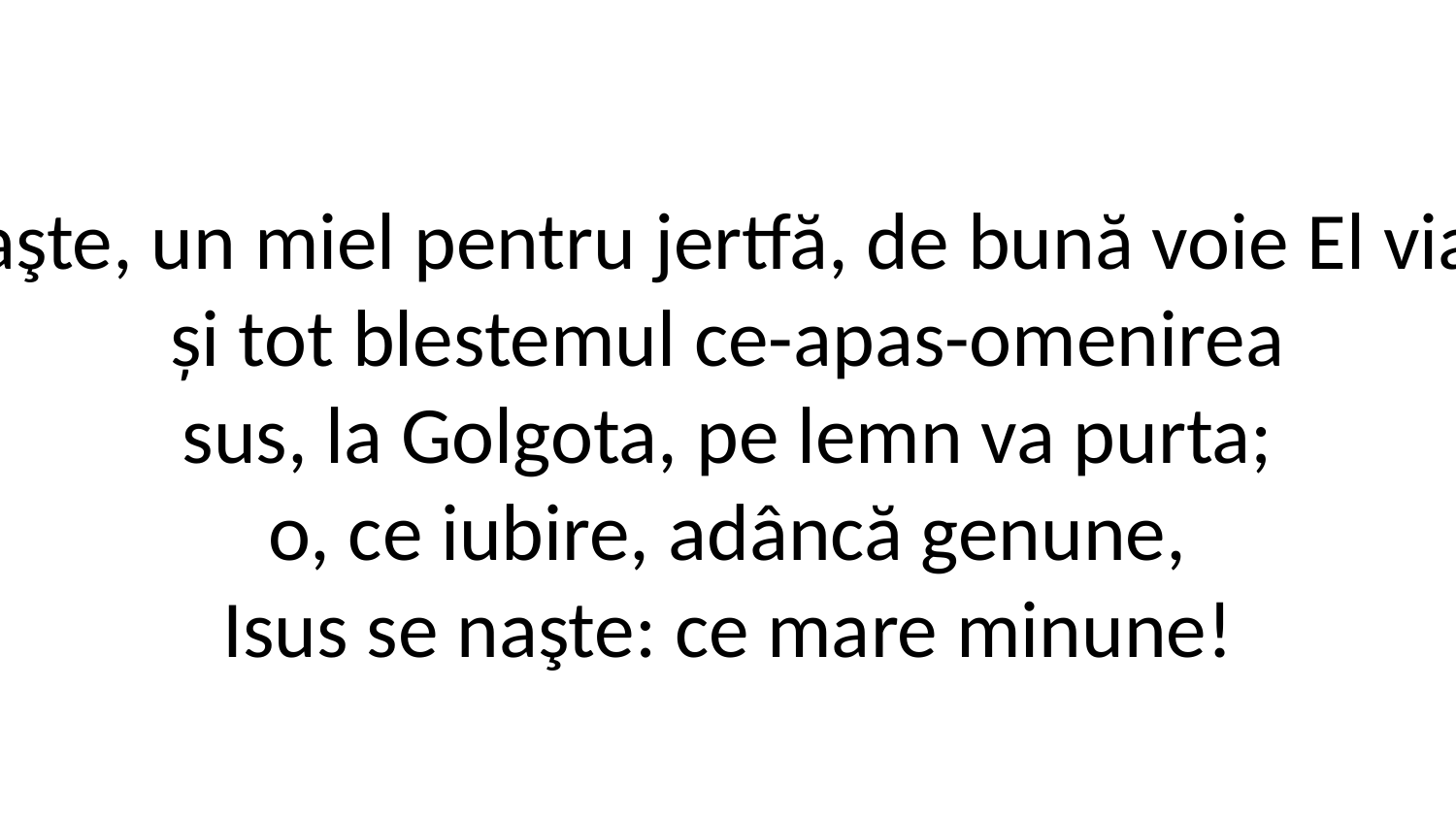

3. Isus se naşte, un miel pentru jertfă, de bună voie El viaţa-Şi va da,
și tot blestemul ce-apas-omenirea
sus, la Golgota, pe lemn va purta;
o, ce iubire, adâncă genune,
Isus se naşte: ce mare minune!